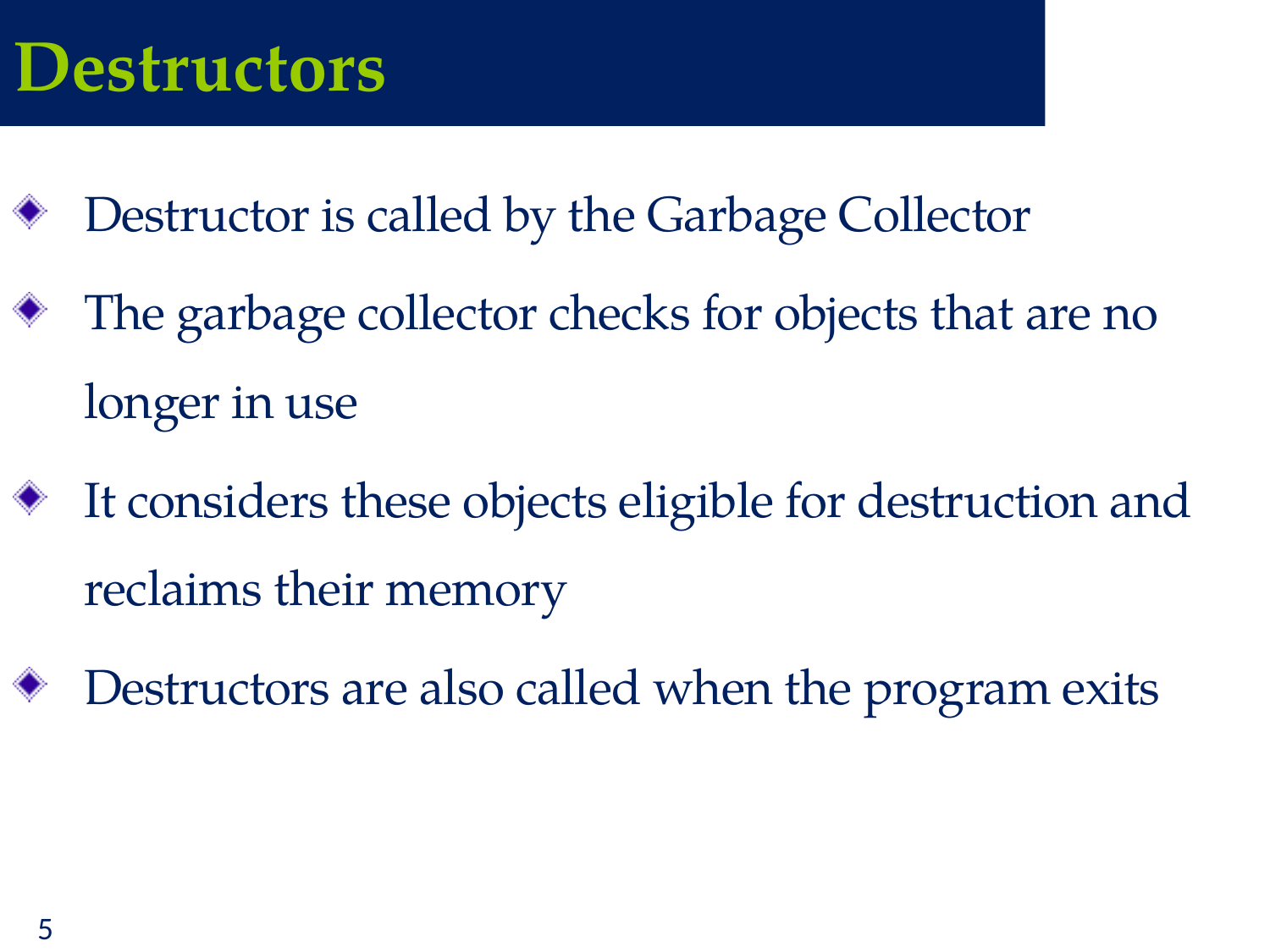

# Destructors
Destructor is called by the Garbage Collector
The garbage collector checks for objects that are no longer in use
It considers these objects eligible for destruction and reclaims their memory
Destructors are also called when the program exits

5